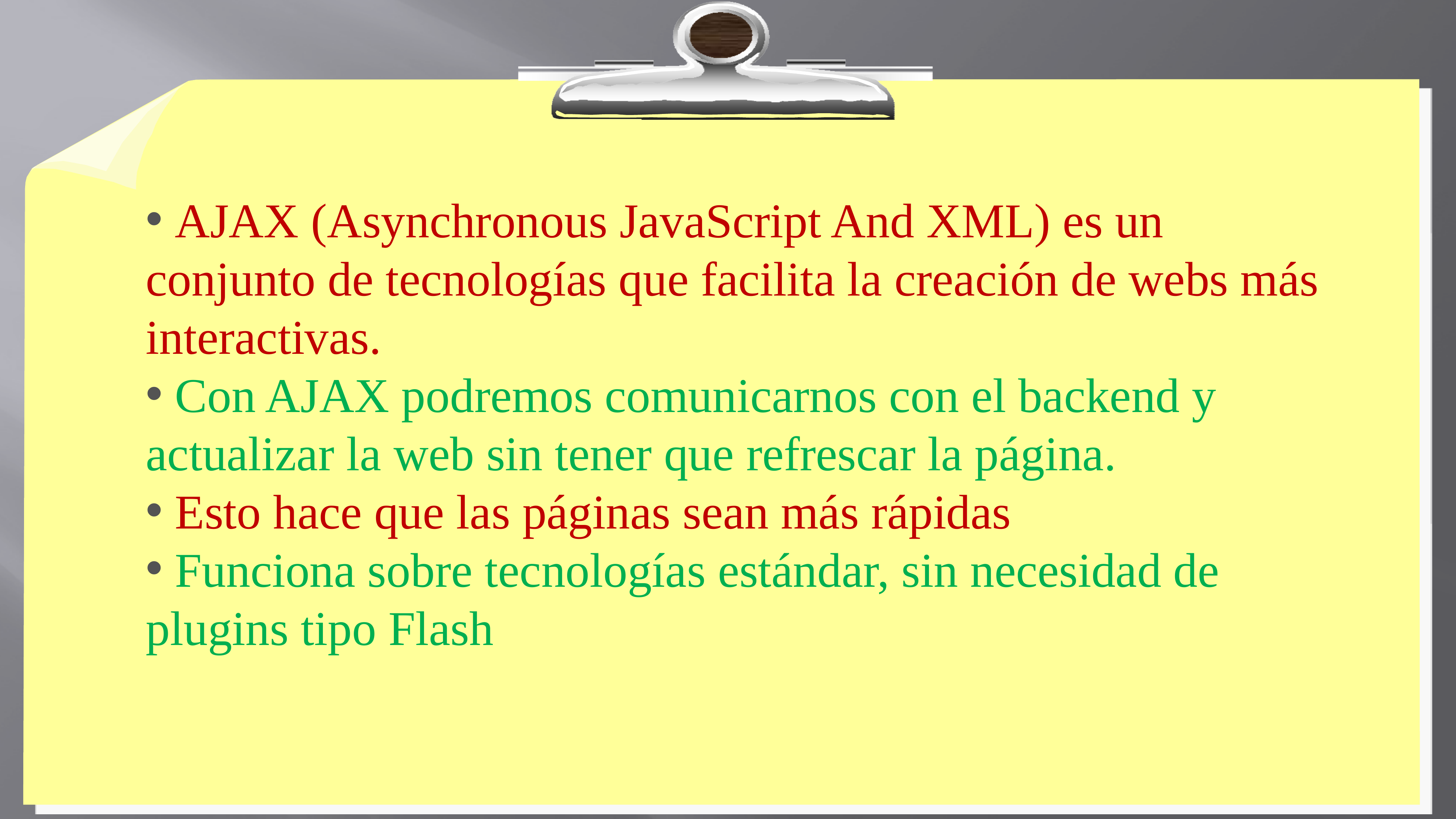

AJAX (Asynchronous JavaScript And XML) es un conjunto de tecnologías que facilita la creación de webs más interactivas.
 Con AJAX podremos comunicarnos con el backend y actualizar la web sin tener que refrescar la página.
 Esto hace que las páginas sean más rápidas
 Funciona sobre tecnologías estándar, sin necesidad de plugins tipo Flash